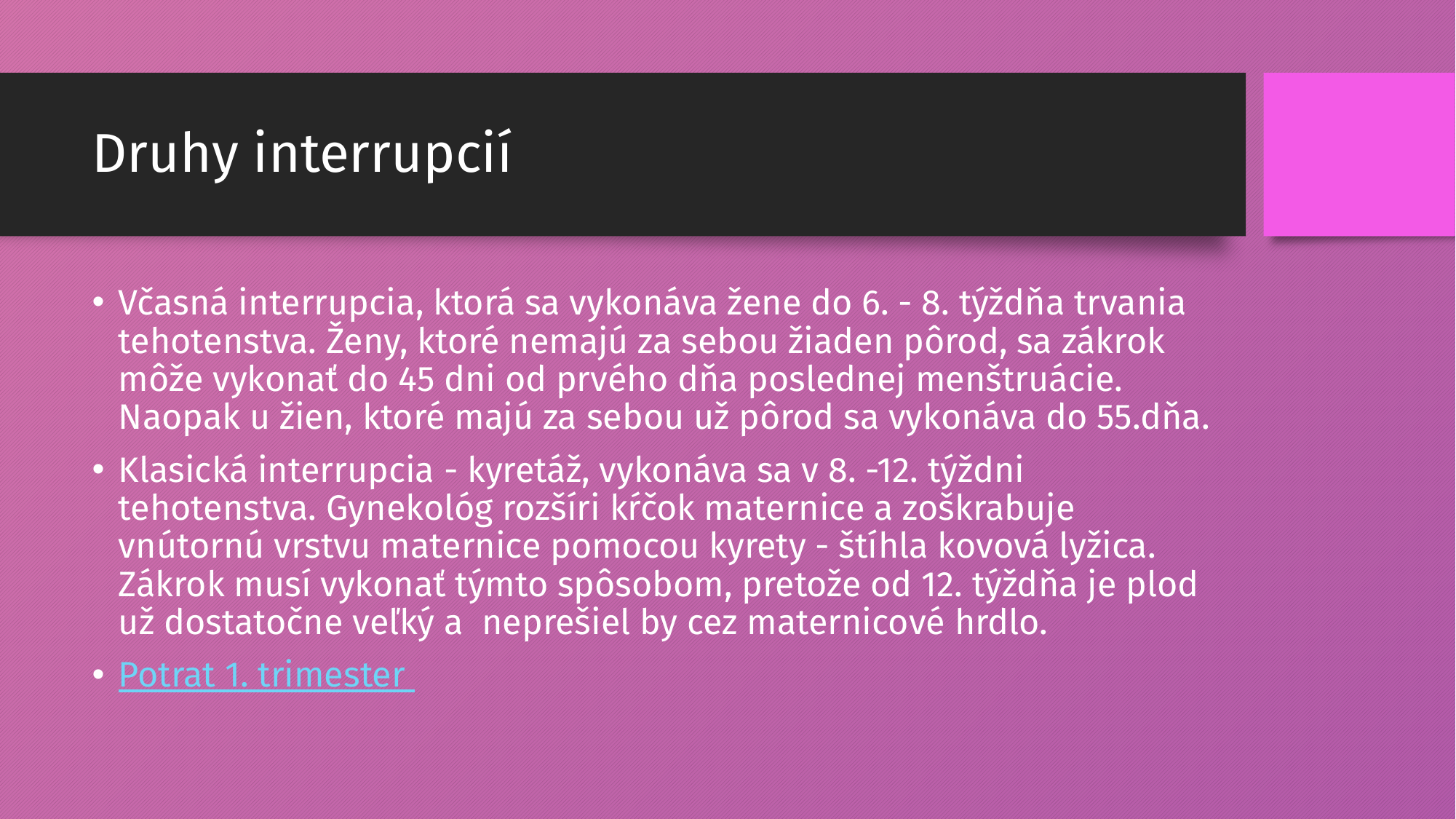

# Druhy interrupcií
Včasná interrupcia, ktorá sa vykonáva žene do 6. - 8. týždňa trvania tehotenstva. Ženy, ktoré nemajú za sebou žiaden pôrod, sa zákrok môže vykonať do 45 dni od prvého dňa poslednej menštruácie. Naopak u žien, ktoré majú za sebou už pôrod sa vykonáva do 55.dňa.
Klasická interrupcia - kyretáž, vykonáva sa v 8. -12. týždni tehotenstva. Gynekológ rozšíri kŕčok maternice a zoškrabuje vnútornú vrstvu maternice pomocou kyrety - štíhla kovová lyžica. Zákrok musí vykonať týmto spôsobom, pretože od 12. týždňa je plod už dostatočne veľký a  neprešiel by cez maternicové hrdlo.
Potrat 1. trimester